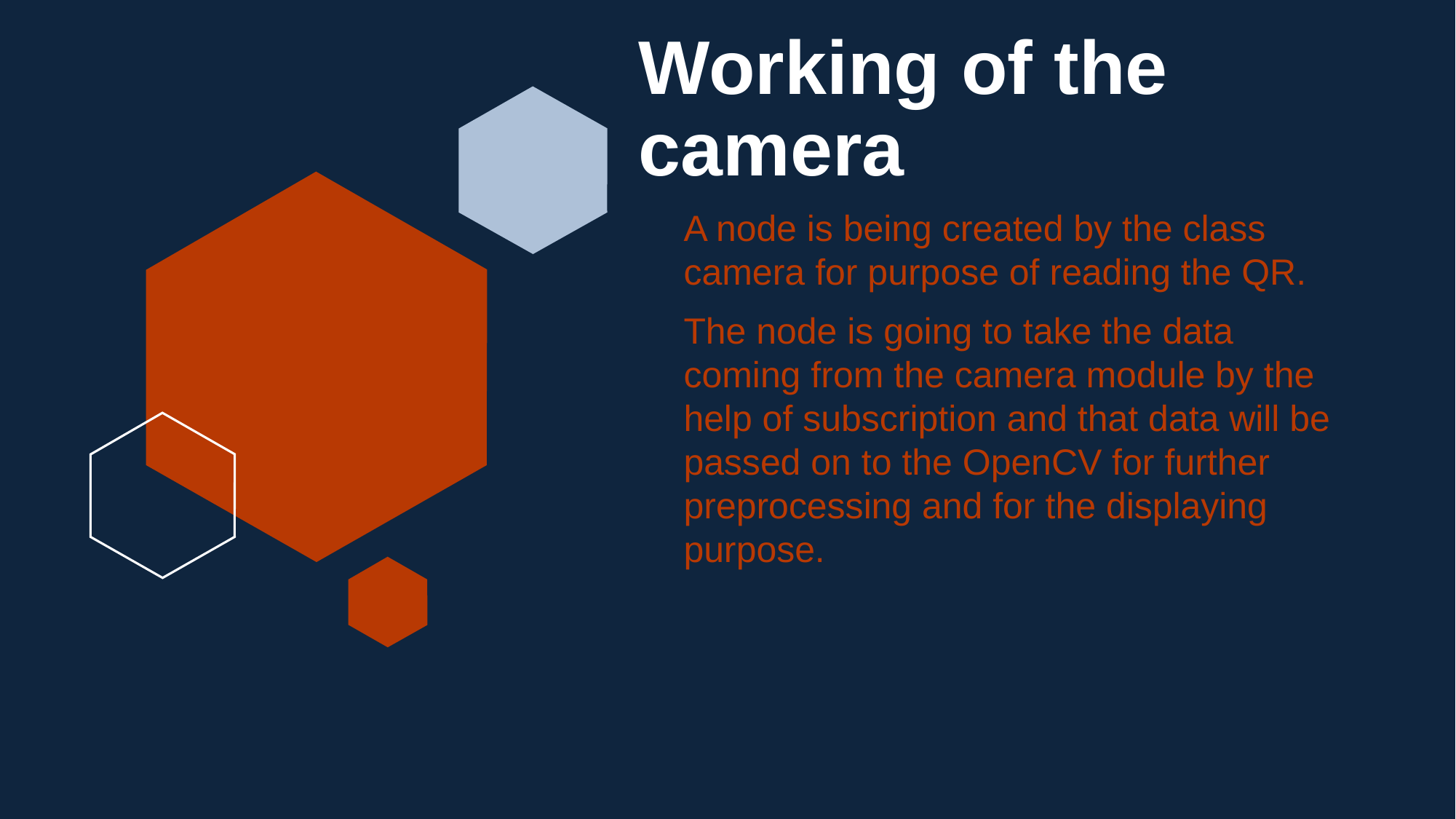

# Working of the camera
A node is being created by the class camera for purpose of reading the QR.
The node is going to take the data coming from the camera module by the help of subscription and that data will be passed on to the OpenCV for further preprocessing and for the displaying purpose.